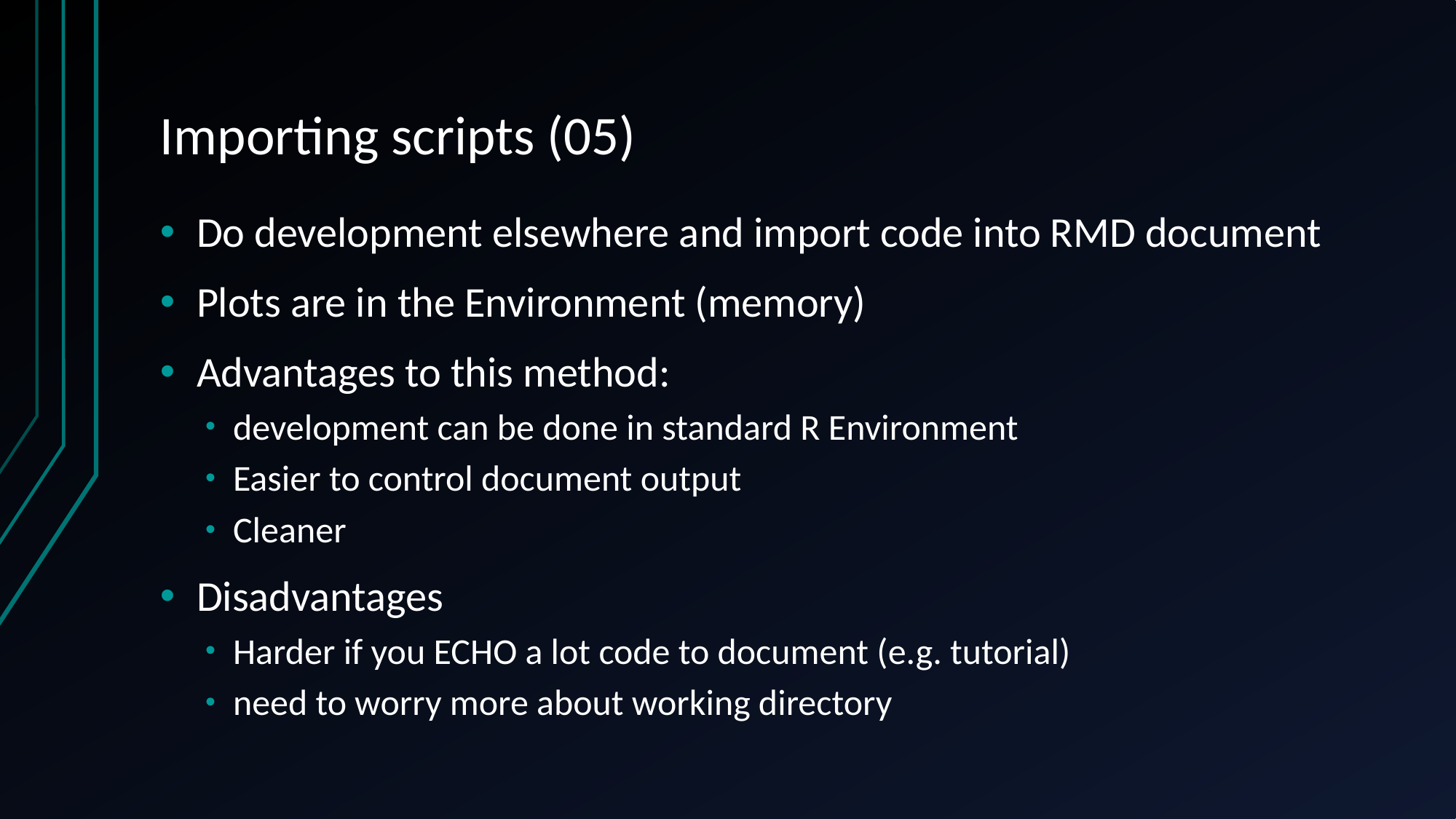

# Importing scripts (05)
Do development elsewhere and import code into RMD document
Plots are in the Environment (memory)
Advantages to this method:
development can be done in standard R Environment
Easier to control document output
Cleaner
Disadvantages
Harder if you ECHO a lot code to document (e.g. tutorial)
need to worry more about working directory